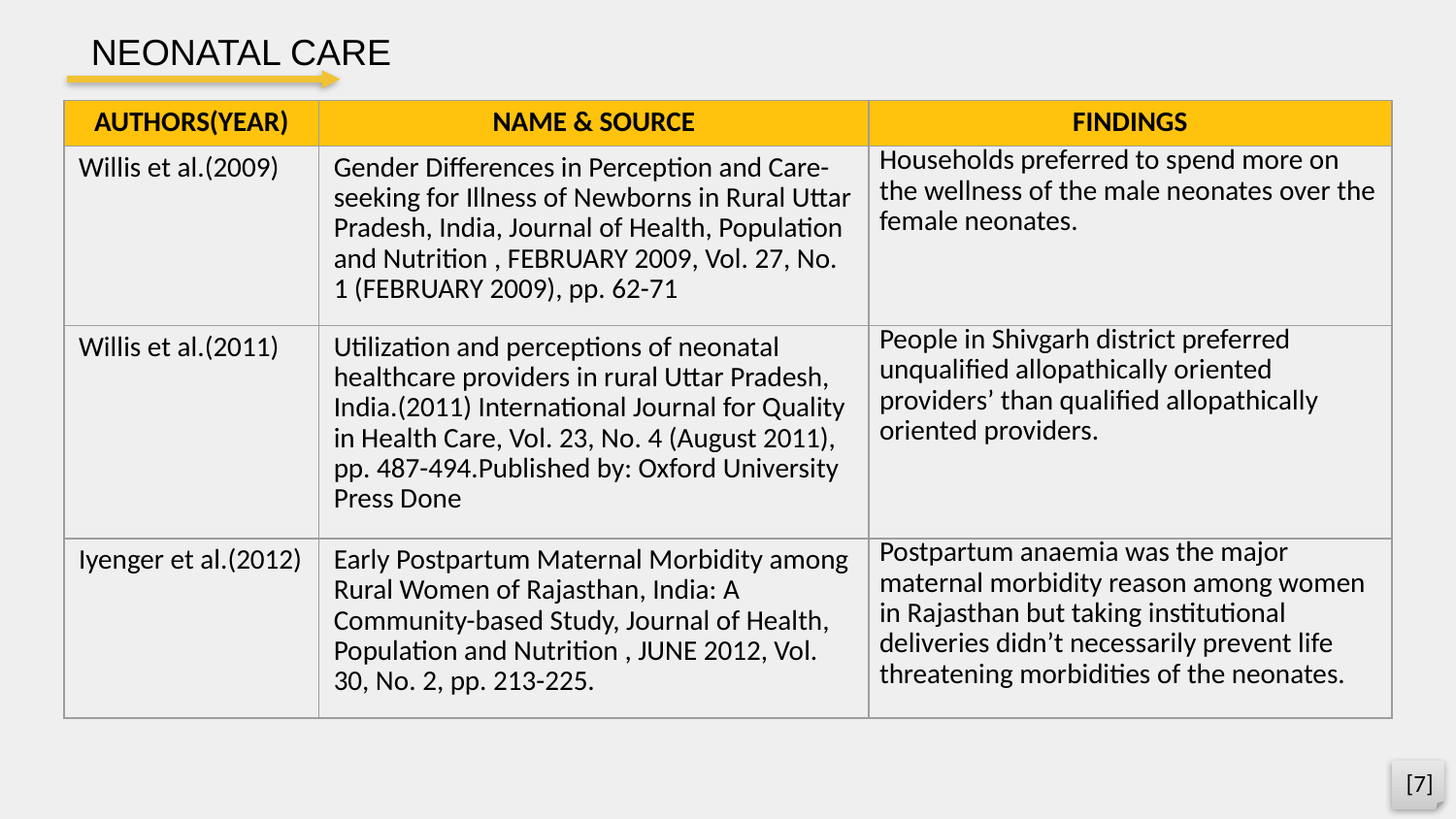

NEONATAL CARE
| AUTHORS(YEAR) | NAME & SOURCE | FINDINGS |
| --- | --- | --- |
| Willis et al.(2009) | Gender Differences in Perception and Care-seeking for Illness of Newborns in Rural Uttar Pradesh, India, Journal of Health, Population and Nutrition , FEBRUARY 2009, Vol. 27, No. 1 (FEBRUARY 2009), pp. 62-71 | Households preferred to spend more on the wellness of the male neonates over the female neonates. |
| Willis et al.(2011) | Utilization and perceptions of neonatal healthcare providers in rural Uttar Pradesh, India.(2011) International Journal for Quality in Health Care, Vol. 23, No. 4 (August 2011), pp. 487-494.Published by: Oxford University Press Done | People in Shivgarh district preferred unqualified allopathically oriented providers’ than qualified allopathically oriented providers. |
| Iyenger et al.(2012) | Early Postpartum Maternal Morbidity among Rural Women of Rajasthan, India: A Community-based Study, Journal of Health, Population and Nutrition , JUNE 2012, Vol. 30, No. 2, pp. 213-225. | Postpartum anaemia was the major maternal morbidity reason among women in Rajasthan but taking institutional deliveries didn’t necessarily prevent life threatening morbidities of the neonates. |

[7]